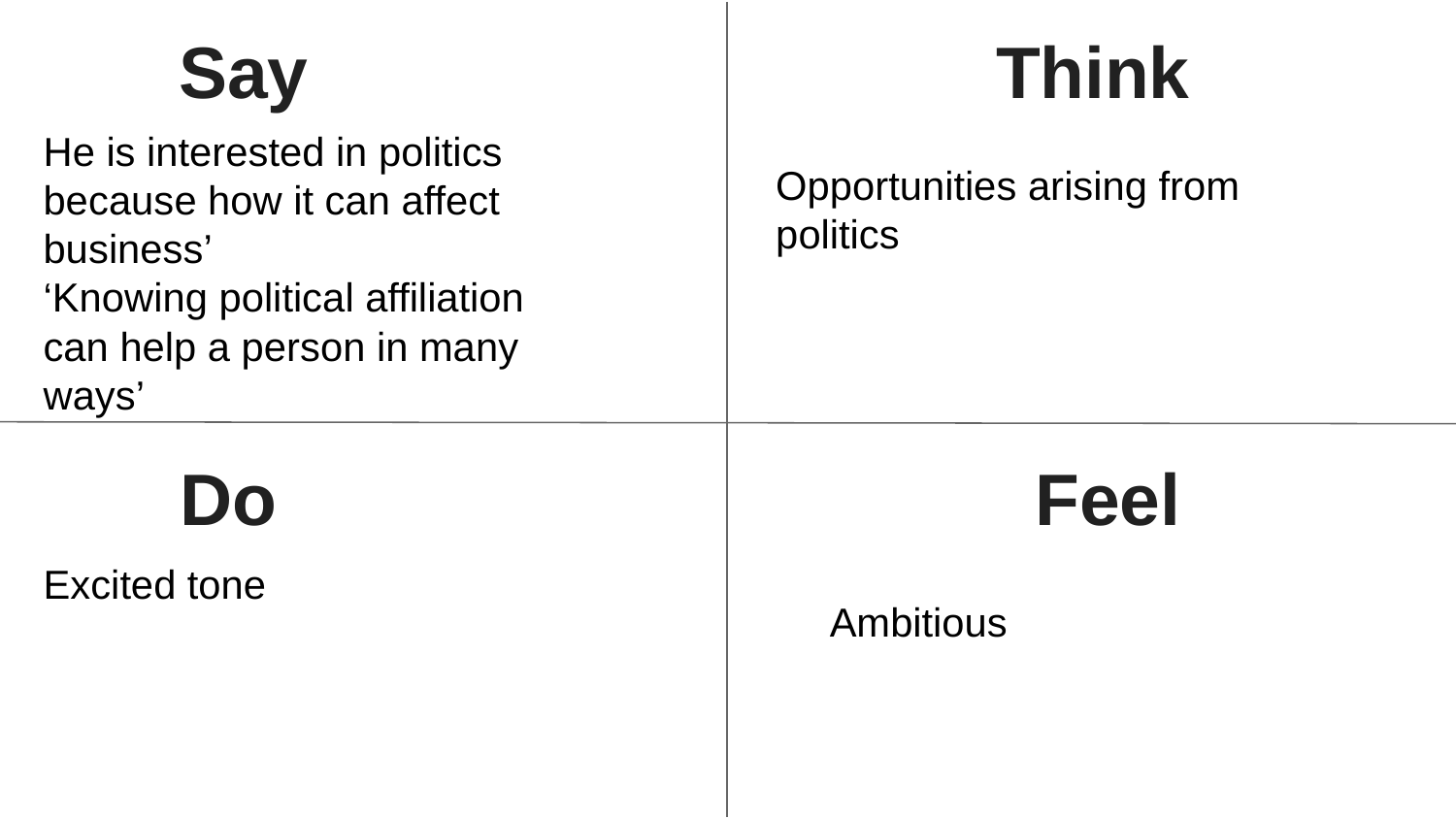

Say
Think
He is interested in politics because how it can affect business’
‘Knowing political affiliation can help a person in many ways’

Opportunities arising from politics
Do
Feel
Excited tone
Ambitious